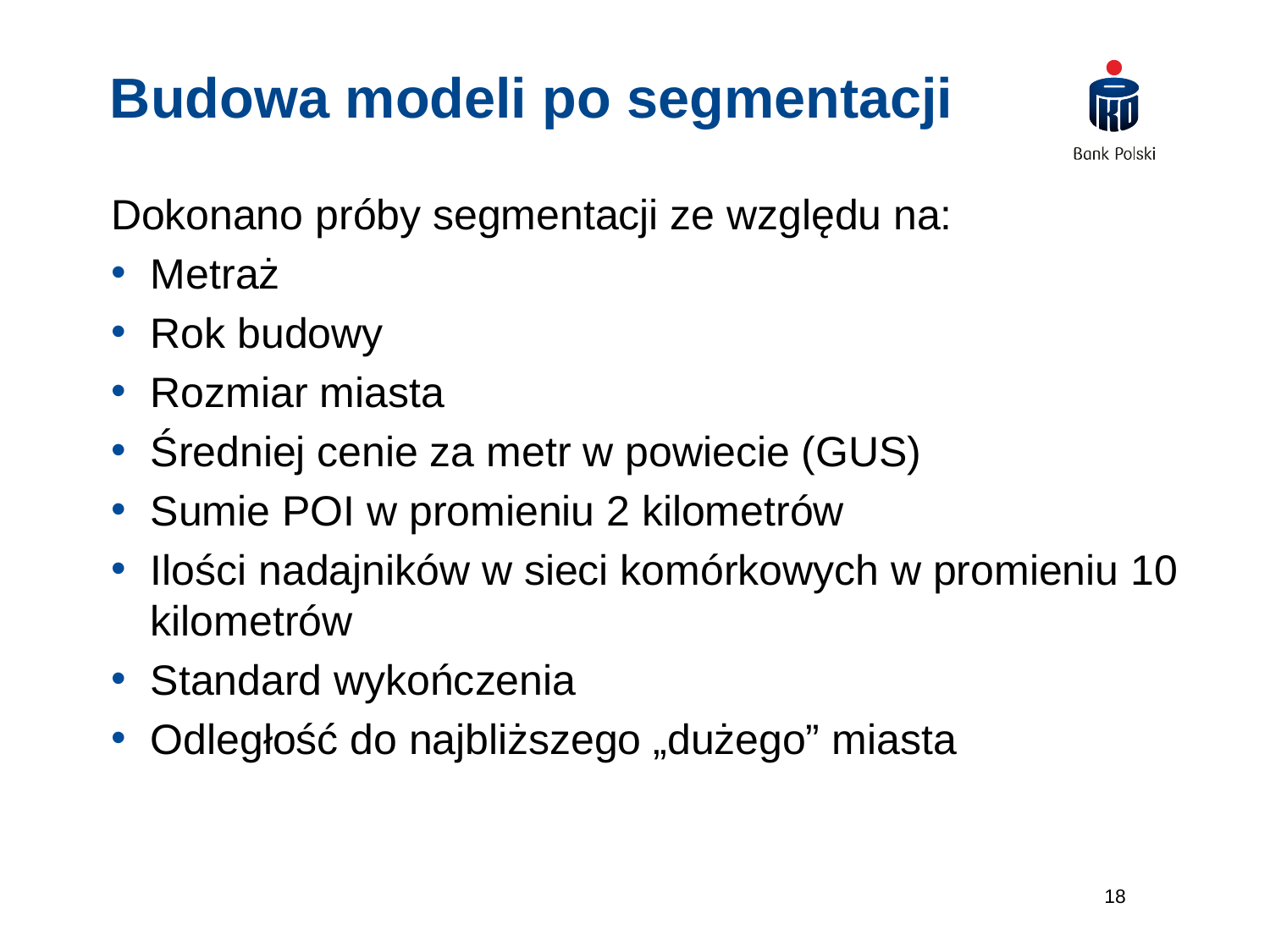

# Budowa modeli po segmentacji
Dokonano próby segmentacji ze względu na:
Metraż
Rok budowy
Rozmiar miasta
Średniej cenie za metr w powiecie (GUS)
Sumie POI w promieniu 2 kilometrów
Ilości nadajników w sieci komórkowych w promieniu 10 kilometrów
Standard wykończenia
Odległość do najbliższego „dużego” miasta

18